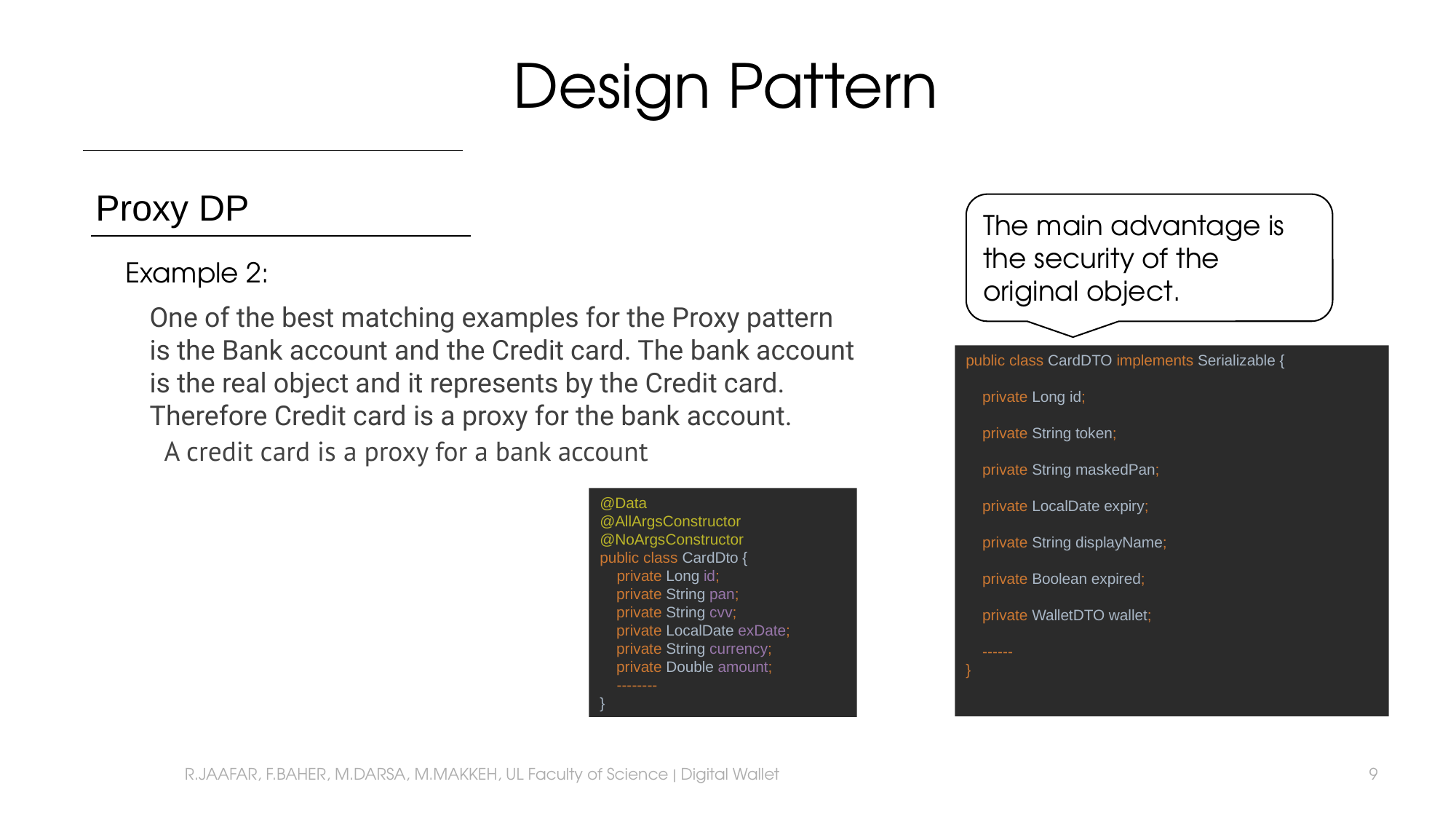

Design Pattern

Proxy DP
The main advantage is the security of the original object.

Example 2:
One of the best matching examples for the Proxy pattern is the Bank account and the Credit card. The bank account is the real object and it represents by the Credit card. Therefore Credit card is a proxy for the bank account.
public class CardDTO implements Serializable {
    private Long id;
    private String token;
    private String maskedPan;
    private LocalDate expiry;
    private String displayName;
    private Boolean expired;
    private WalletDTO wallet;

    ------
}
A credit card is a proxy for a bank account
@Data
@AllArgsConstructor
@NoArgsConstructor
public class CardDto {
    private Long id;
    private String pan;
    private String cvv;
    private LocalDate exDate;
    private String currency;
    private Double amount;
    --------
}
9
R.JAAFAR, F.BAHER, M.DARSA, M.MAKKEH, UL Faculty of Science | Digital Wallet